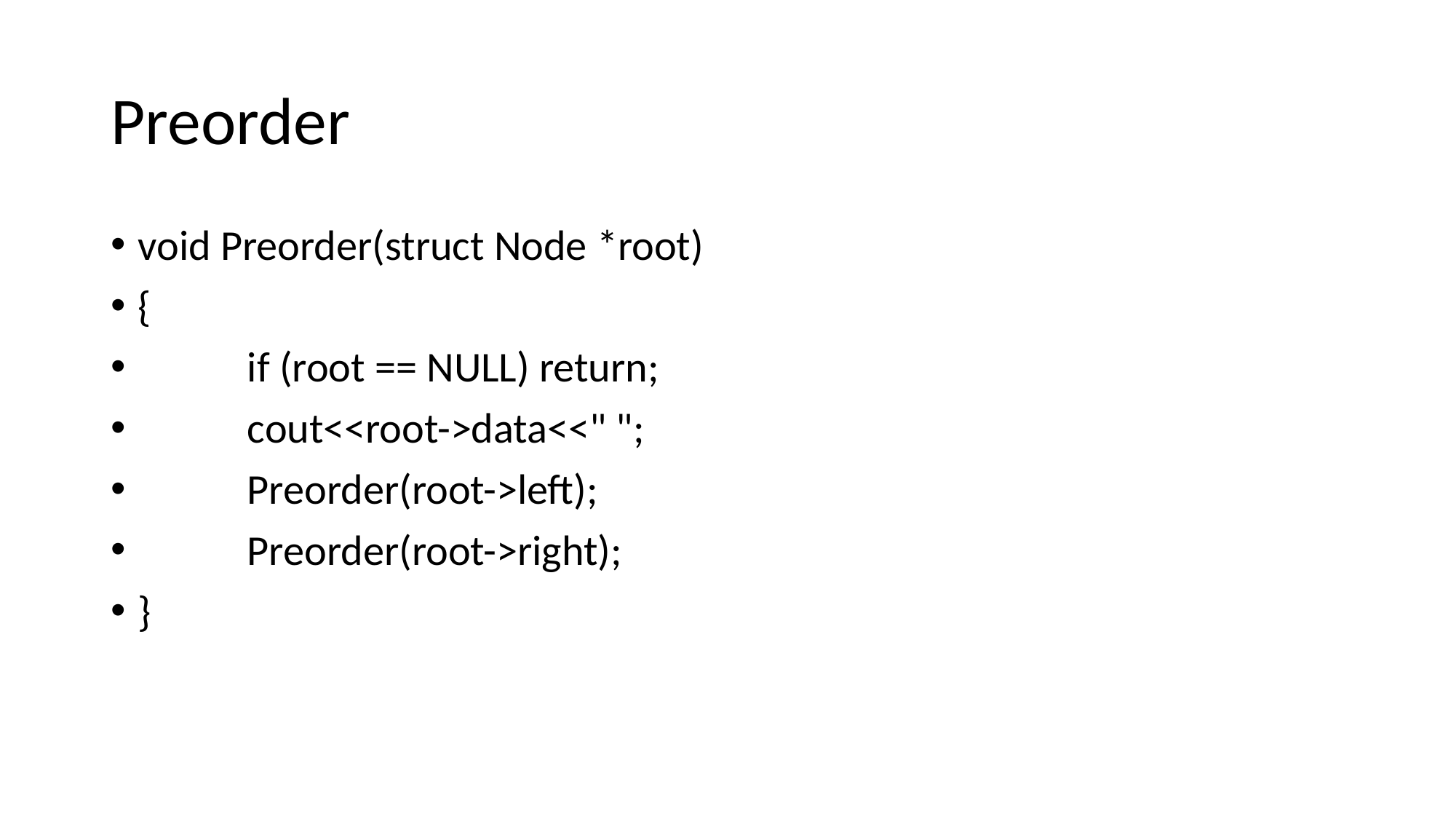

# Preorder
void Preorder(struct Node *root)
{
	if (root == NULL) return;
	cout<<root->data<<" ";
	Preorder(root->left);
	Preorder(root->right);
}